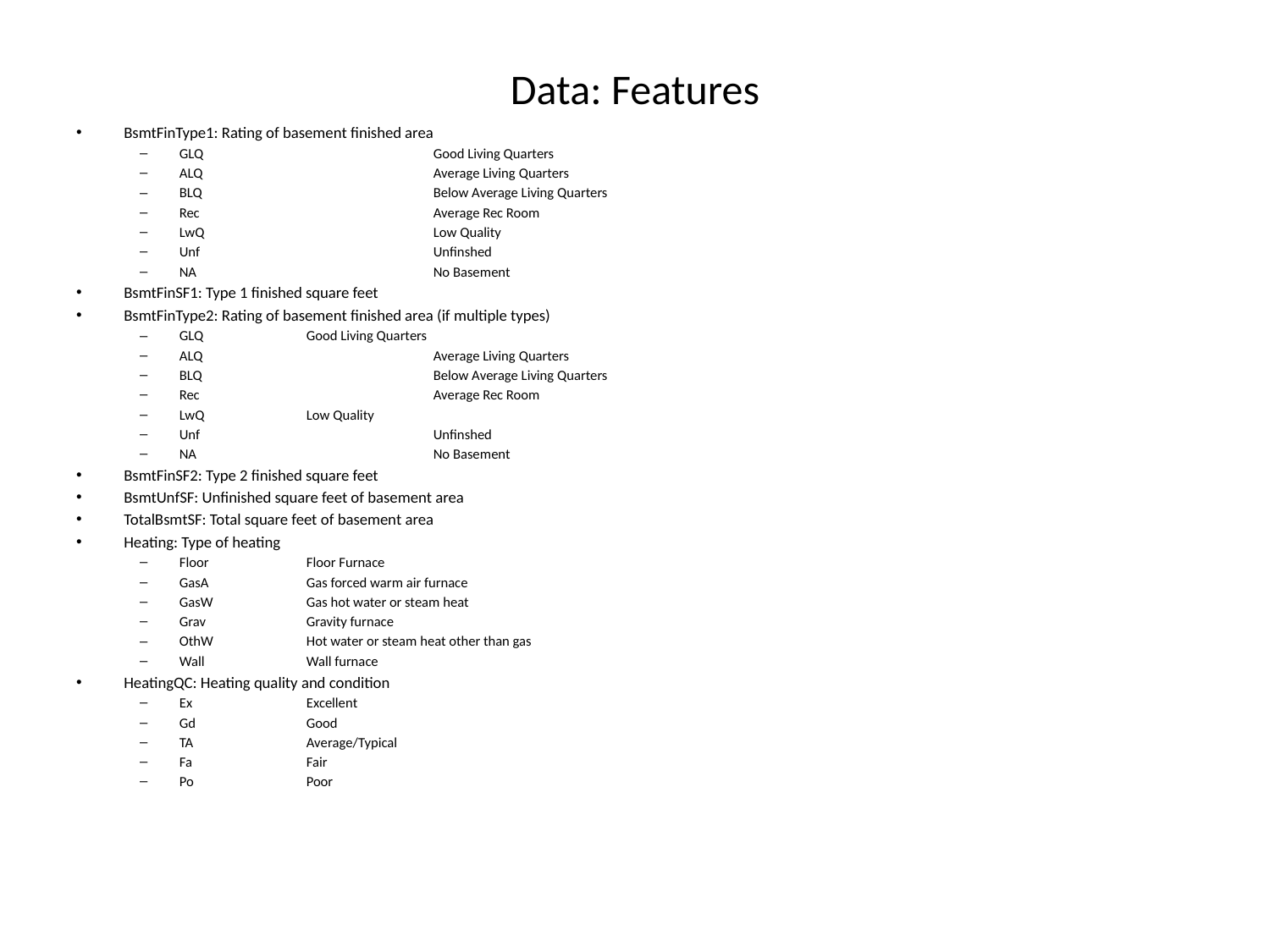

# Data: Features
BsmtFinType1: Rating of basement finished area
GLQ		Good Living Quarters
ALQ		Average Living Quarters
BLQ		Below Average Living Quarters
Rec		Average Rec Room
LwQ		Low Quality
Unf		Unfinshed
NA		No Basement
BsmtFinSF1: Type 1 finished square feet
BsmtFinType2: Rating of basement finished area (if multiple types)
GLQ	Good Living Quarters
ALQ		Average Living Quarters
BLQ		Below Average Living Quarters
Rec		Average Rec Room
LwQ	Low Quality
Unf		Unfinshed
NA		No Basement
BsmtFinSF2: Type 2 finished square feet
BsmtUnfSF: Unfinished square feet of basement area
TotalBsmtSF: Total square feet of basement area
Heating: Type of heating
Floor	Floor Furnace
GasA	Gas forced warm air furnace
GasW	Gas hot water or steam heat
Grav	Gravity furnace
OthW	Hot water or steam heat other than gas
Wall	Wall furnace
HeatingQC: Heating quality and condition
Ex	Excellent
Gd	Good
TA	Average/Typical
Fa	Fair
Po	Poor